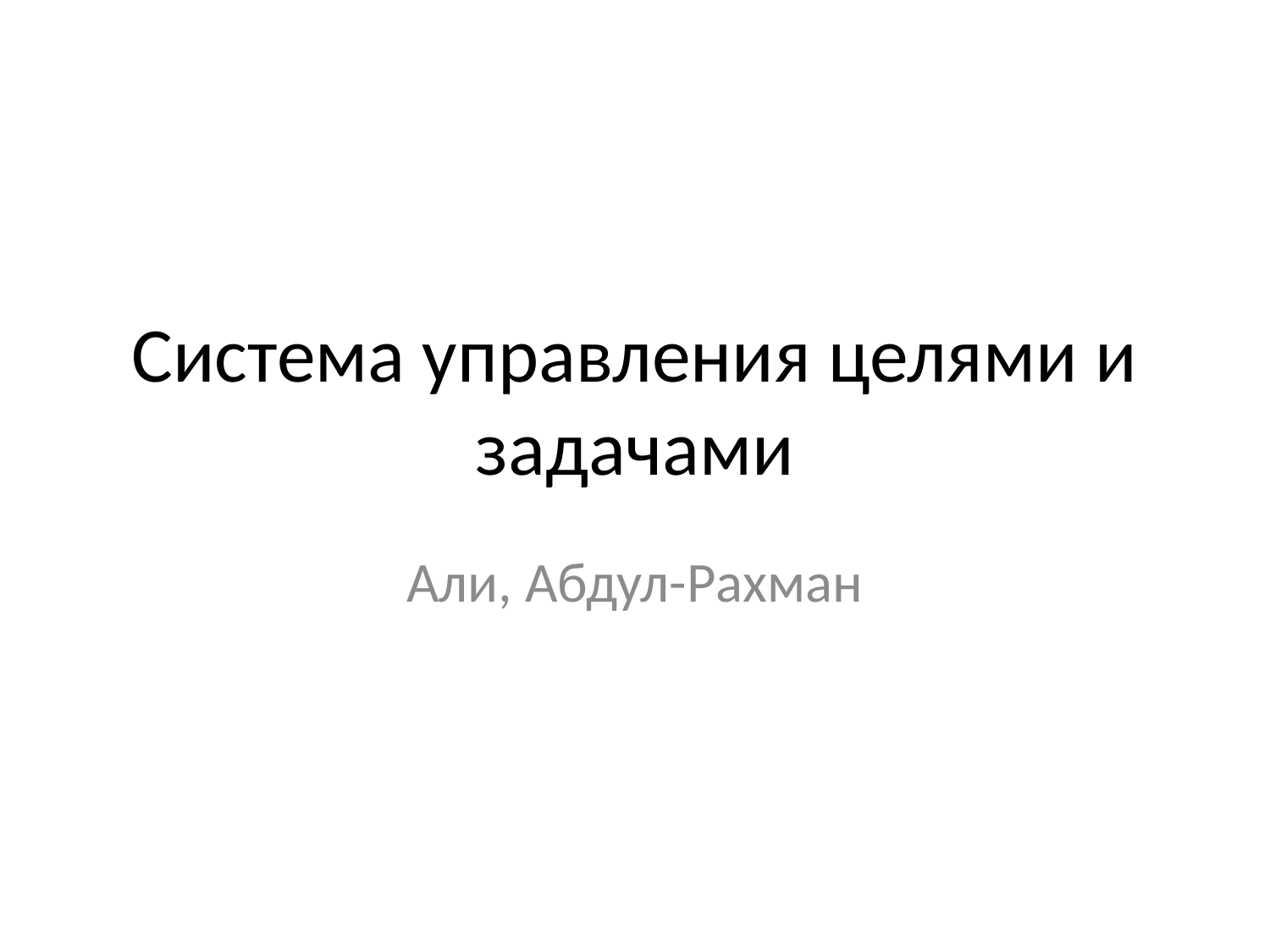

# Система управления целями и задачами
Али, Абдул-Рахман